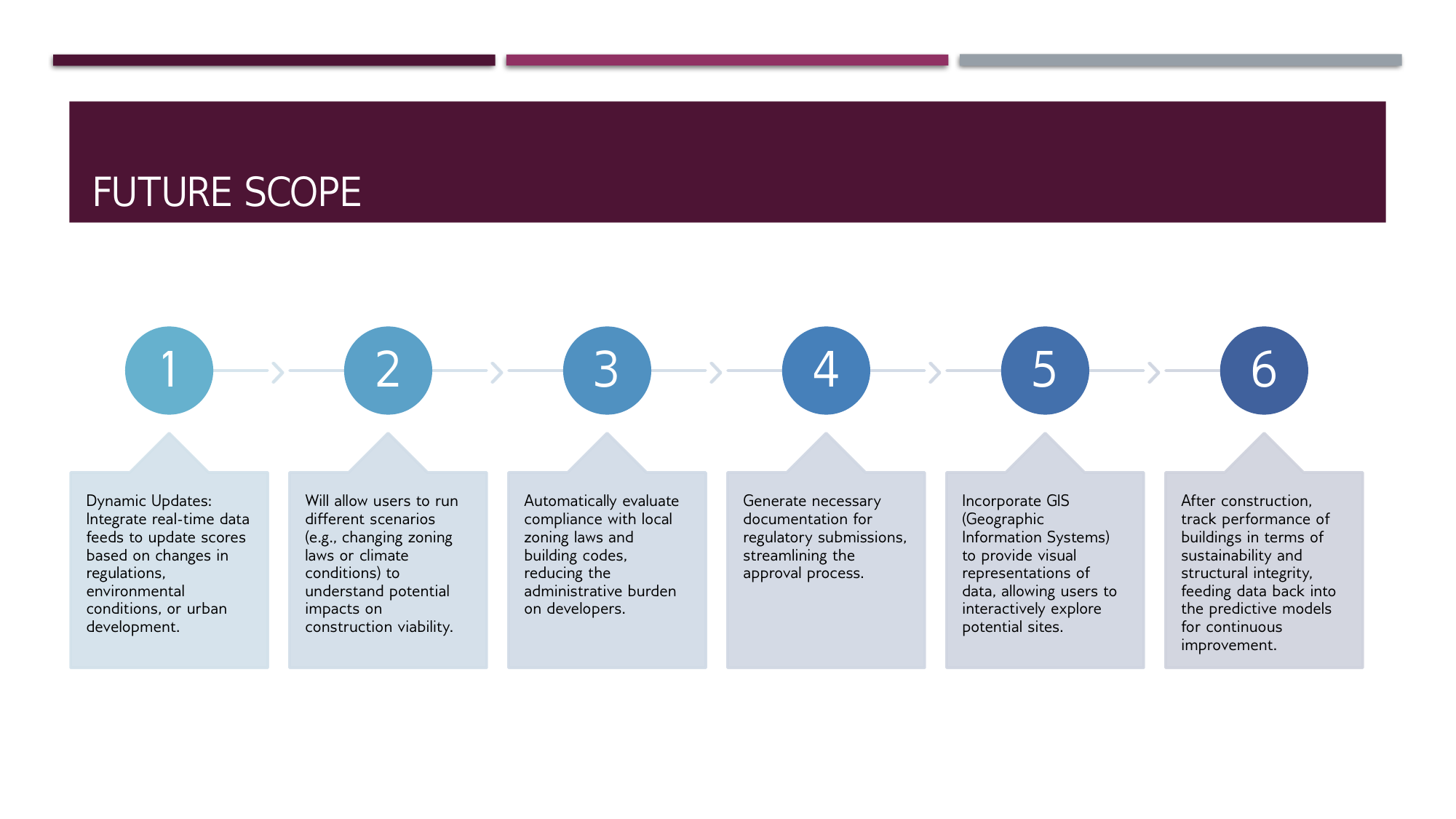

Future Scope
1
Dynamic Updates: Integrate real-time data feeds to update scores based on changes in regulations, environmental conditions, or urban development.
2
Will allow users to run different scenarios (e.g., changing zoning laws or climate conditions) to understand potential impacts on construction viability.
3
Automatically evaluate compliance with local zoning laws and building codes, reducing the administrative burden on developers.
4
Generate necessary documentation for regulatory submissions, streamlining the approval process.
5
Incorporate GIS (Geographic Information Systems) to provide visual representations of data, allowing users to interactively explore potential sites.
6
After construction, track performance of buildings in terms of sustainability and structural integrity, feeding data back into the predictive models for continuous improvement.